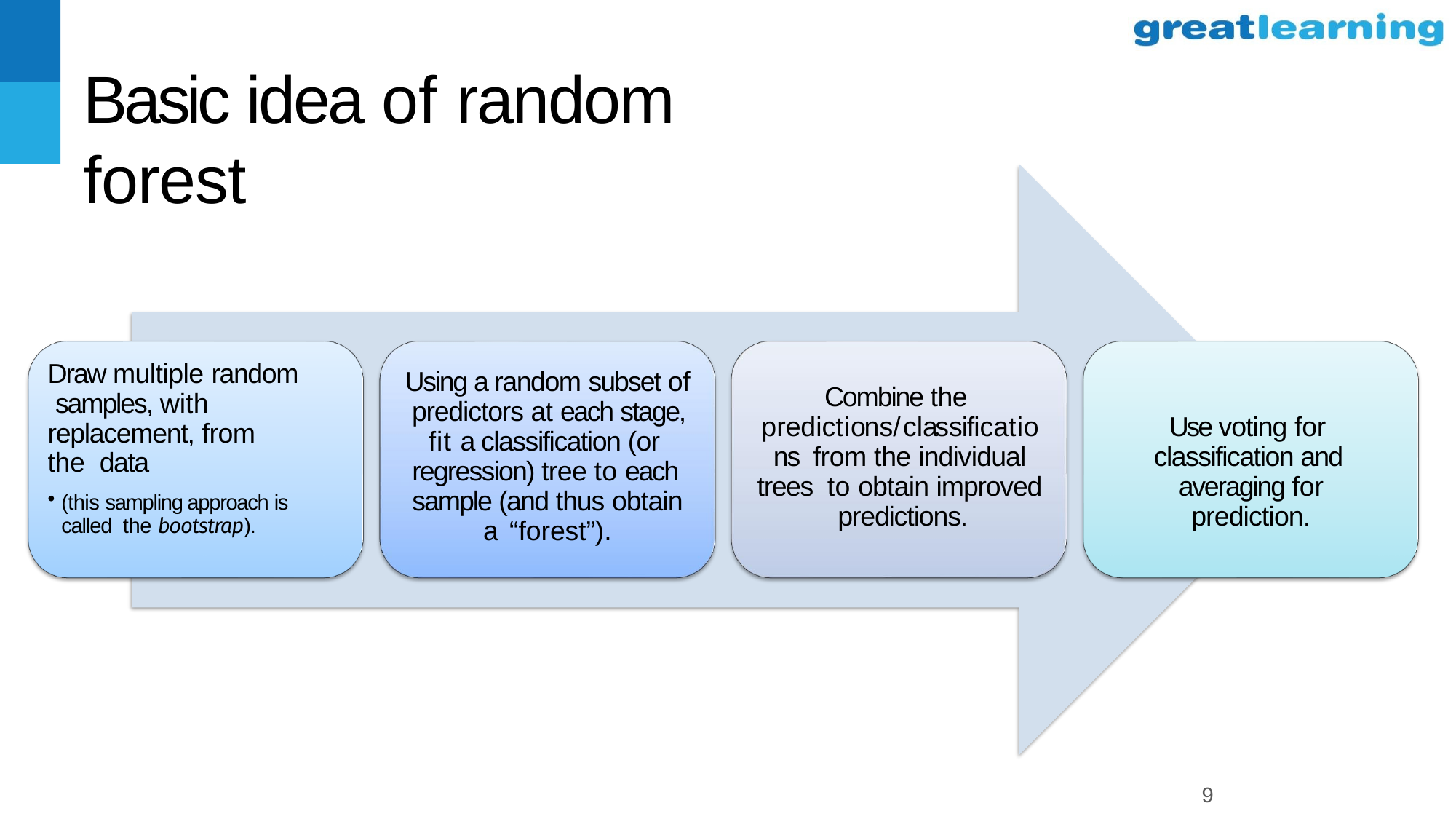

# Basic idea of random forest

Draw multiple random  samples, with  replacement, from the  data
(this sampling approach is called  the bootstrap).
Using a random subset of  predictors at each stage,  fit a classification (or  regression) tree to each  sample (and thus obtain a  “forest”).
Combine the  predictions/classifications  from the individual trees  to obtain improved  predictions.
Use voting for  classification and  averaging for prediction.
9